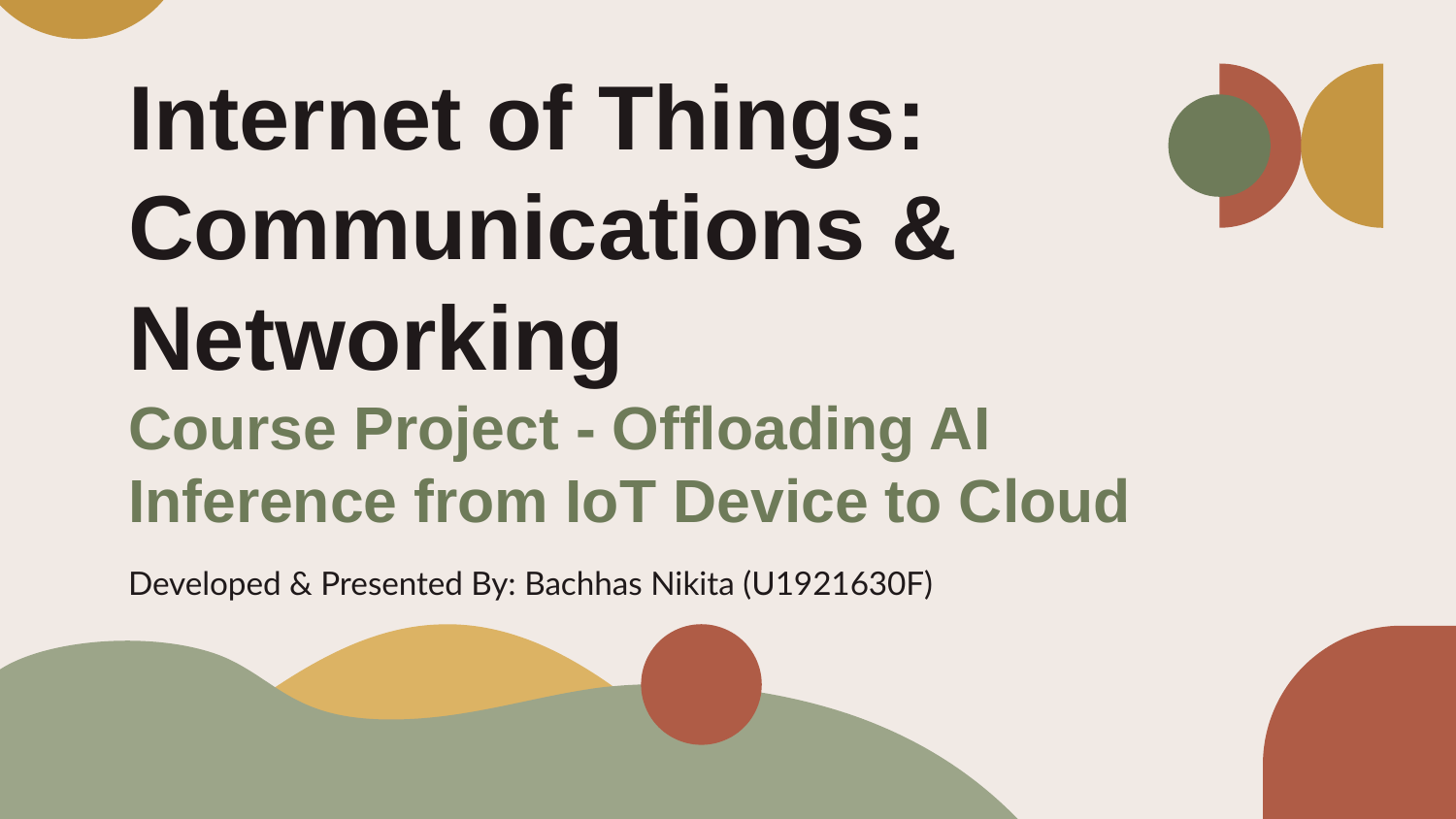

# Internet of Things: Communications & Networking
Course Project - Offloading AI Inference from IoT Device to Cloud

Developed & Presented By: Bachhas Nikita (U1921630F)